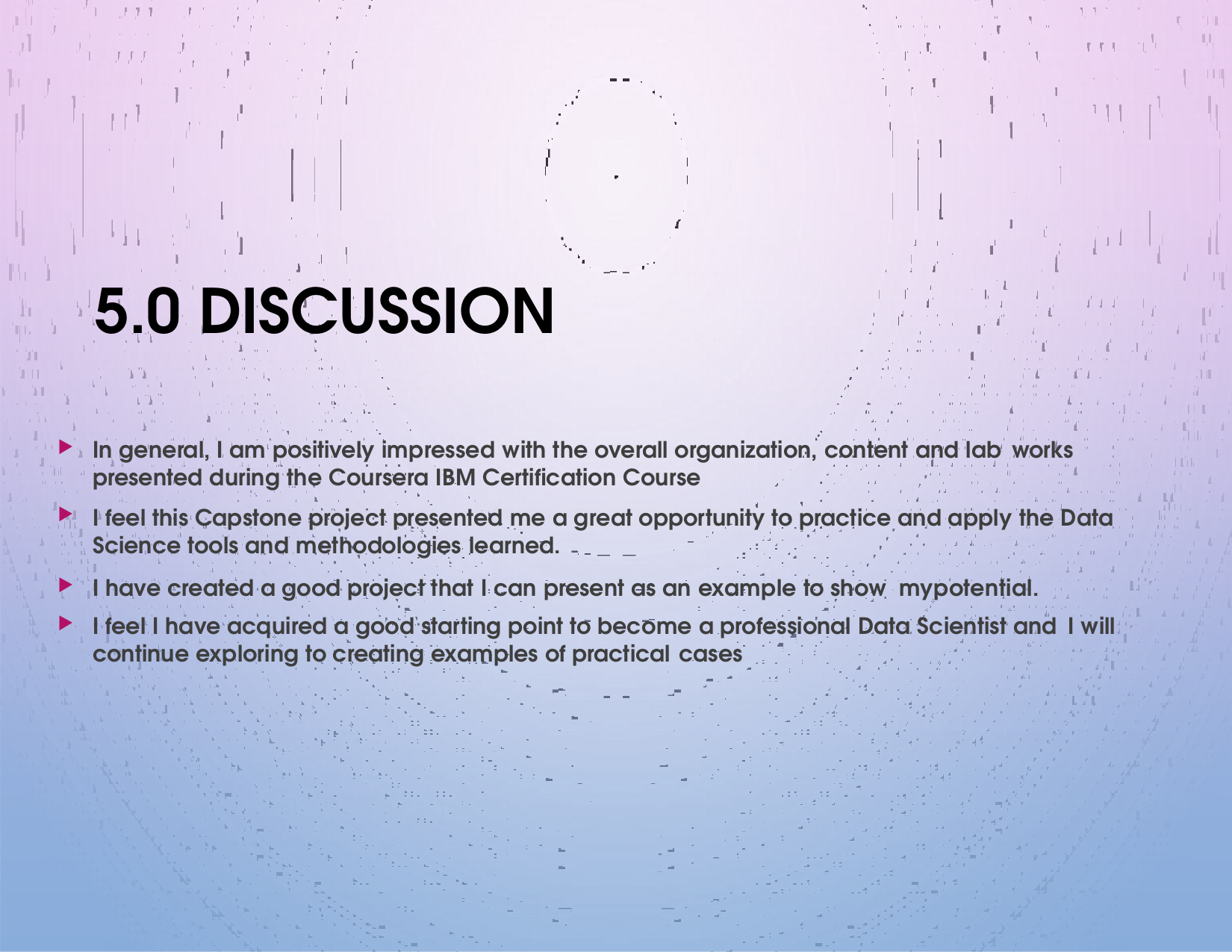

# 5.0 DISCUSSION
In general, I am positively impressed with the overall organization, content and lab works
presented during the Coursera IBM Certification Course
I feel this Capstone project presented me a great opportunity to practice and apply the Data  Science tools and methodologies learned.
I have created a good project that I can present as an example to show mypotential.
I feel I have acquired a good starting point to become a professional Data Scientist and I will
continue exploring to creating examples of practical cases